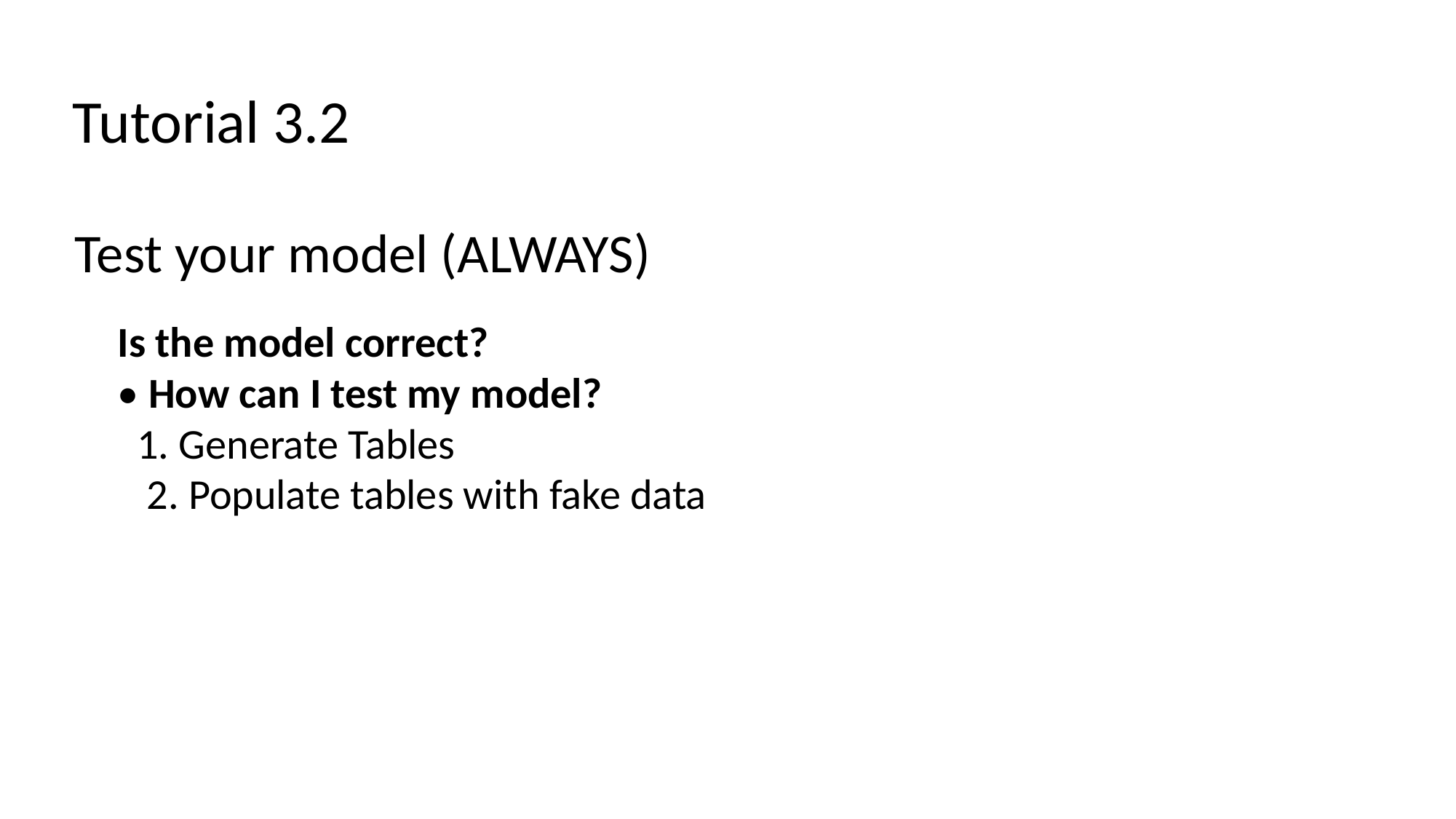

Tutorial 3.2
Test your model (ALWAYS)
Is the model correct?
• How can I test my model?
  1. Generate Tables
   2. Populate tables with fake data